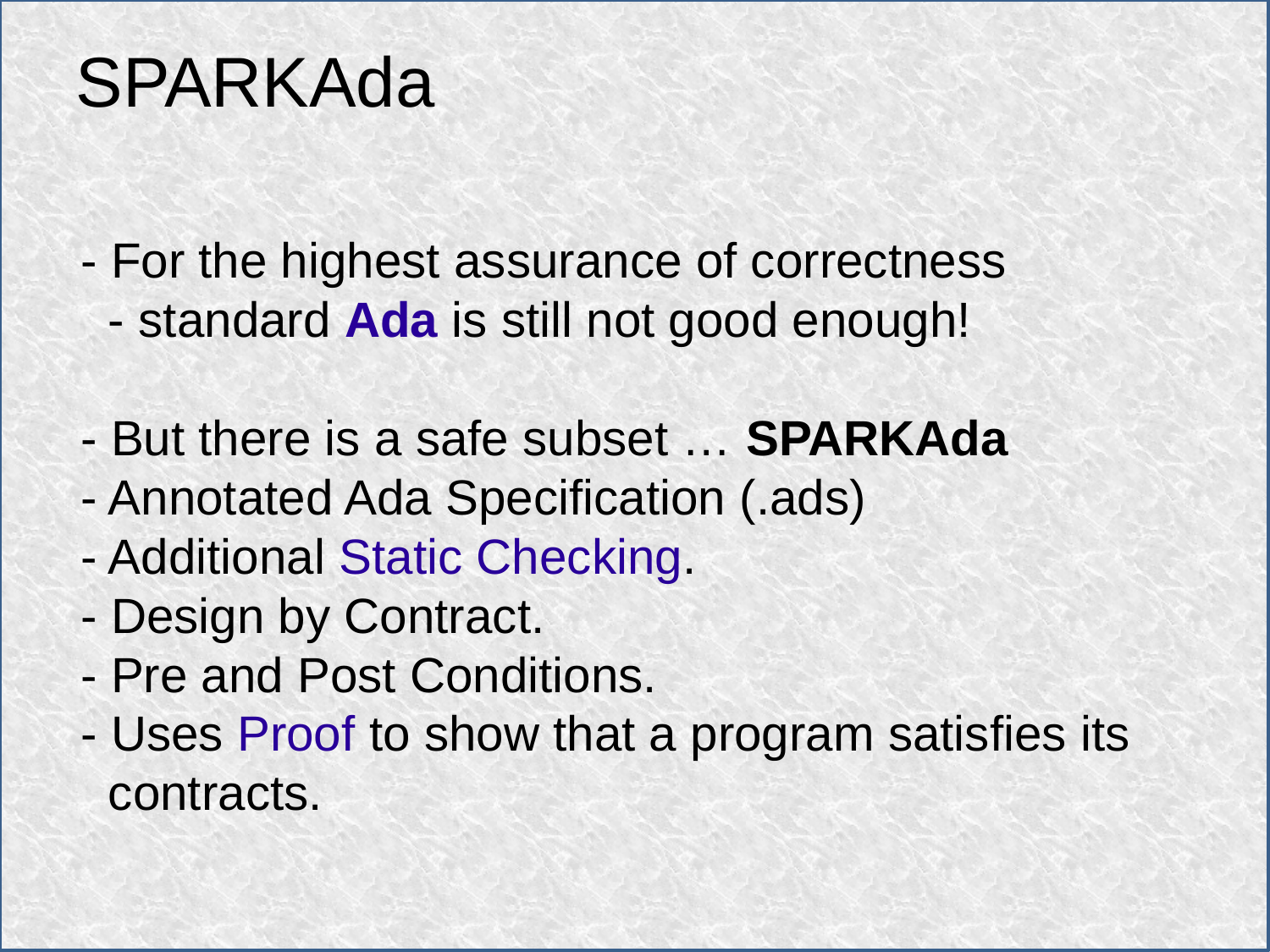

SPARKAda
- For the highest assurance of correctness
  - standard Ada is still not good enough!

- But there is a safe subset … SPARKAda
- Annotated Ada Specification (.ads)
- Additional Static Checking.
- Design by Contract.
- Pre and Post Conditions.
- Uses Proof to show that a program satisfies its
  contracts.